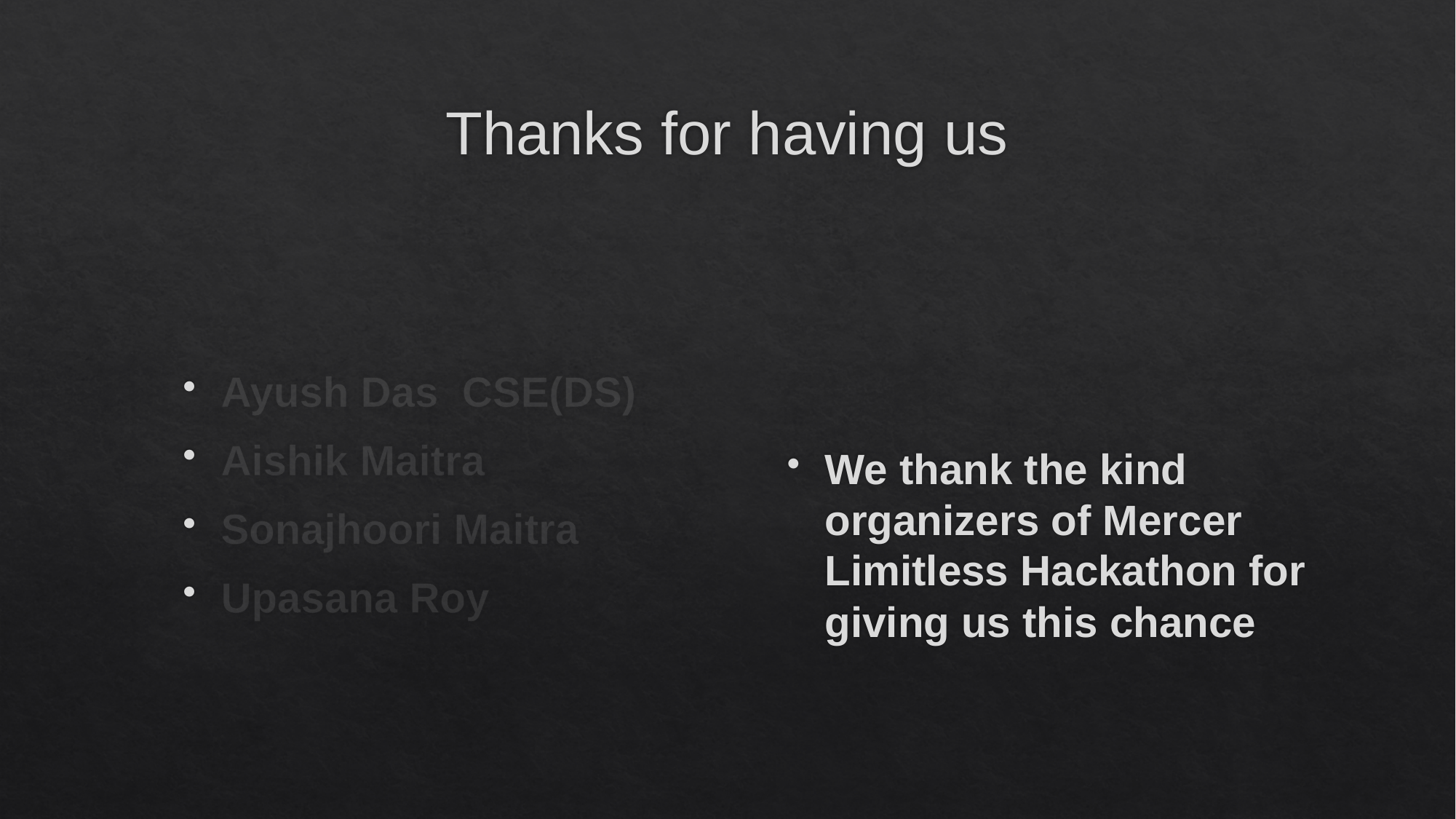

# Thanks for having us
Ayush Das  CSE(DS)
Aishik Maitra
Sonajhoori Maitra
Upasana Roy

We thank the kind organizers of Mercer Limitless Hackathon for giving us this chance